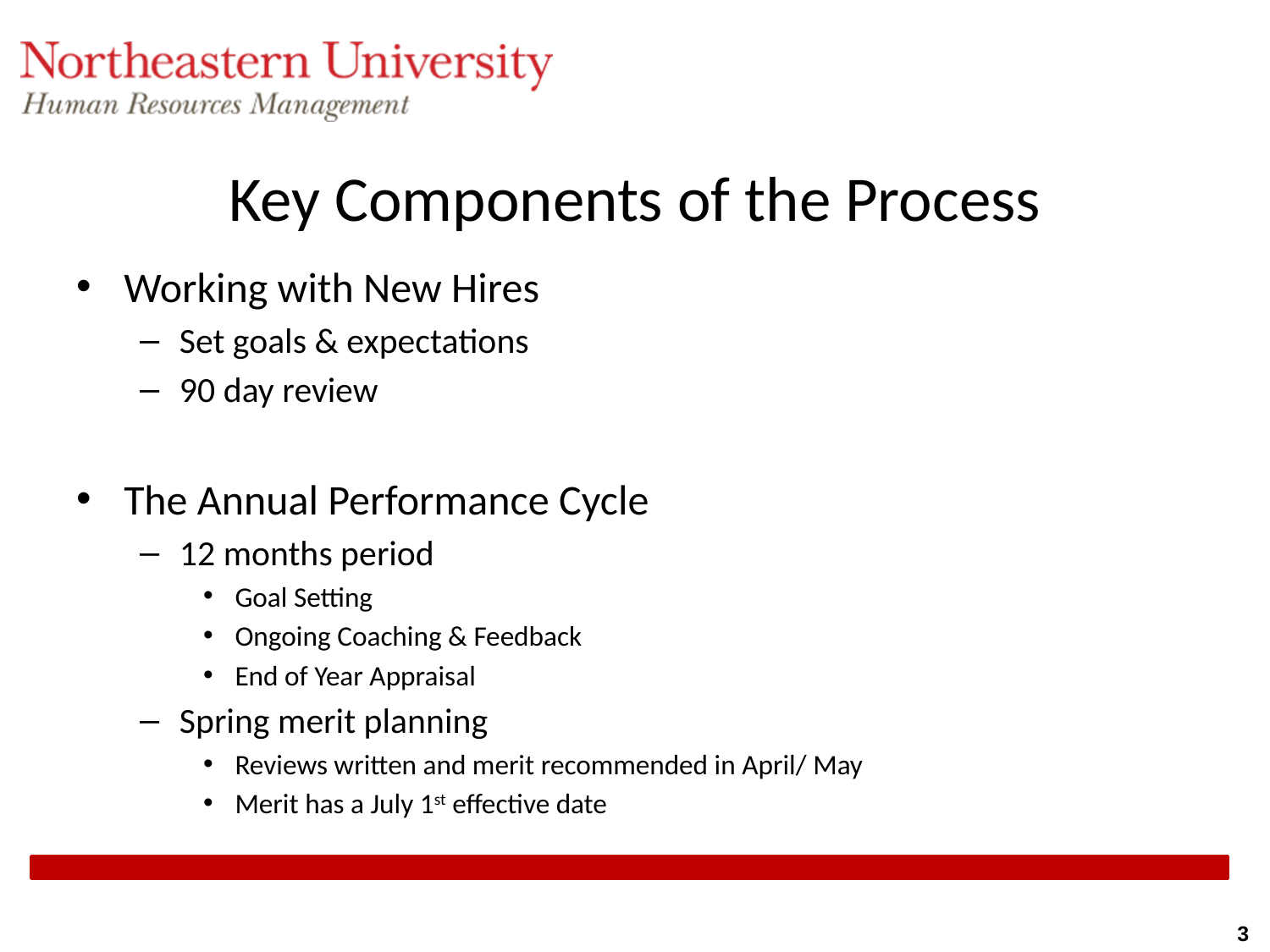

# Key Components of the Process
Working with New Hires
Set goals & expectations
90 day review

The Annual Performance Cycle
12 months period
Goal Setting
Ongoing Coaching & Feedback
End of Year Appraisal
Spring merit planning
Reviews written and merit recommended in April/ May
Merit has a July 1st effective date
3